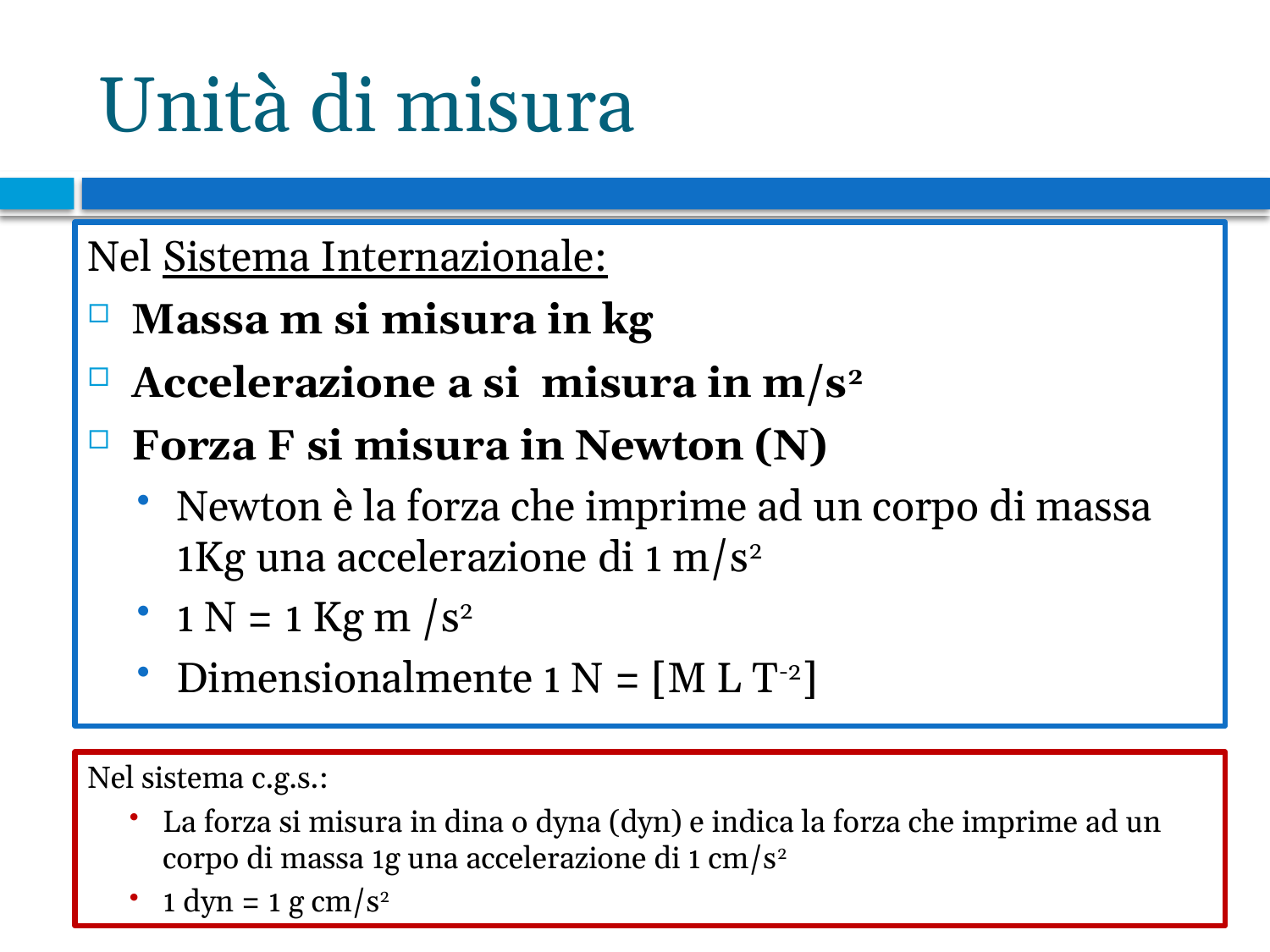

# Unità di misura
Nel Sistema Internazionale:
Massa m si misura in kg
Accelerazione a si  misura in m/s2
Forza F si misura in Newton (N)
Newton è la forza che imprime ad un corpo di massa 1Kg una accelerazione di 1 m/s2
1 N = 1 Kg m /s2
Dimensionalmente 1 N = [M L T-2]

Nel sistema c.g.s.:
La forza si misura in dina o dyna (dyn) e indica la forza che imprime ad un corpo di massa 1g una accelerazione di 1 cm/s2
1 dyn = 1 g cm/s2